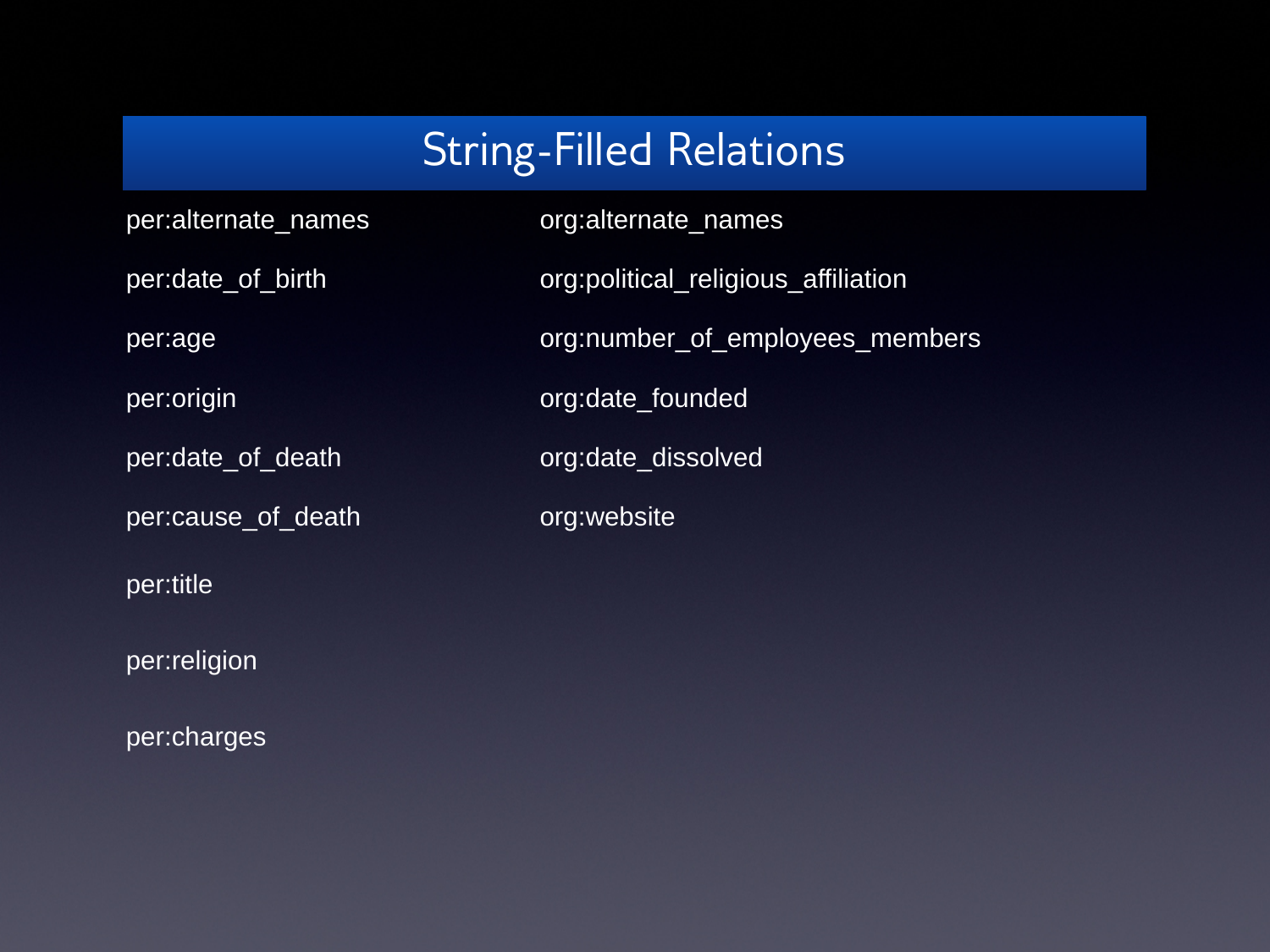

| String-Filled Relations |  |
| --- | --- |
| per:alternate\_names | org:alternate\_names |
| per:date\_of\_birth | org:political\_religious\_affiliation |
| per:age | org:number\_of\_employees\_members |
| per:origin | org:date\_founded |
| per:date\_of\_death | org:date\_dissolved |
| per:cause\_of\_death | org:website |
| per:title |  |
| per:religion |  |
| per:charges |  |